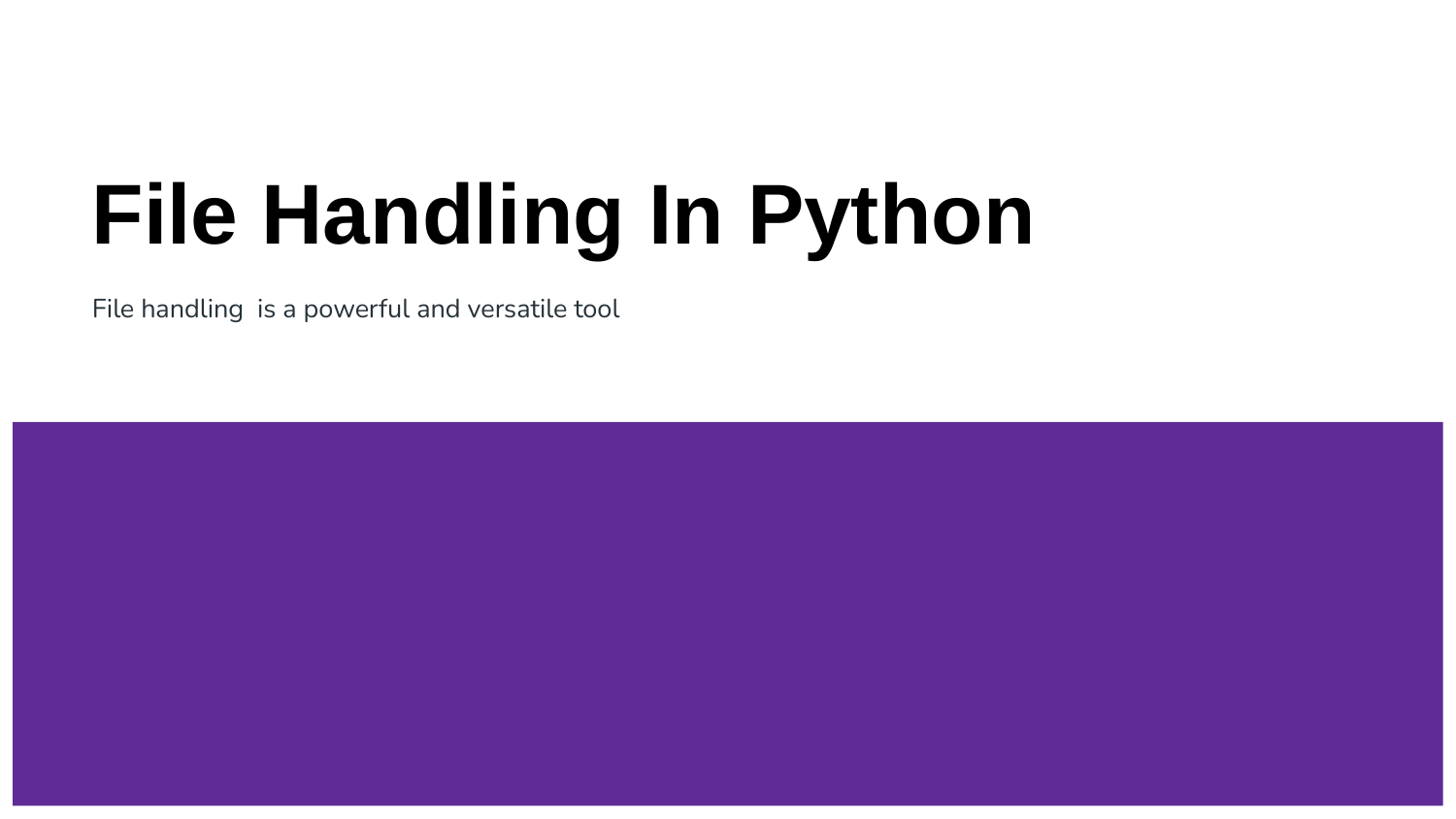

# File Handling In Python
File handling  is a powerful and versatile tool